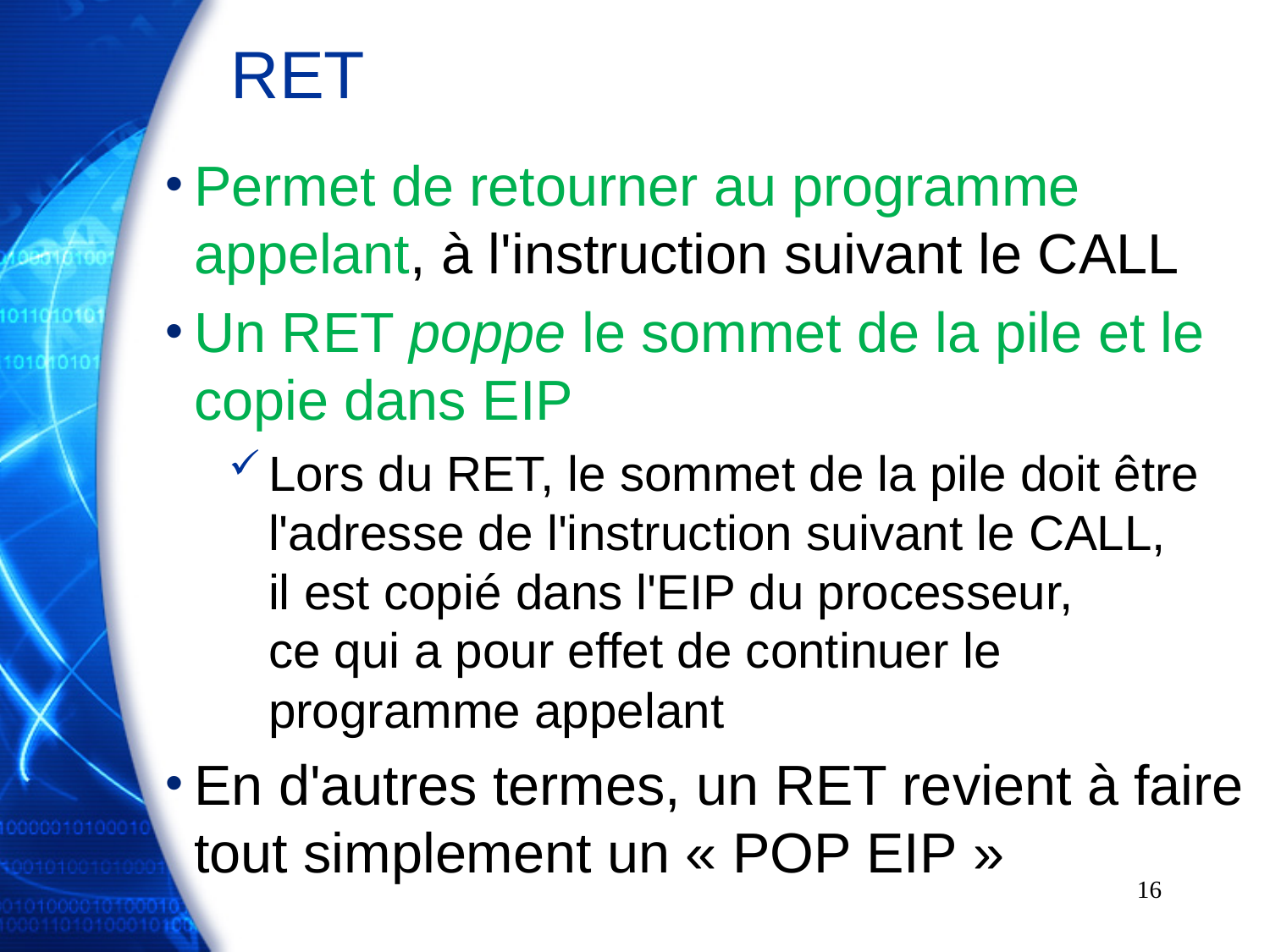

# RET
Permet de retourner au programme appelant, à l'instruction suivant le CALL
Un RET poppe le sommet de la pile et le copie dans EIP
Lors du RET, le sommet de la pile doit être l'adresse de l'instruction suivant le CALL,
il est copié dans l'EIP du processeur,
ce qui a pour effet de continuer le programme appelant
En d'autres termes, un RET revient à faire tout simplement un « POP EIP »
16